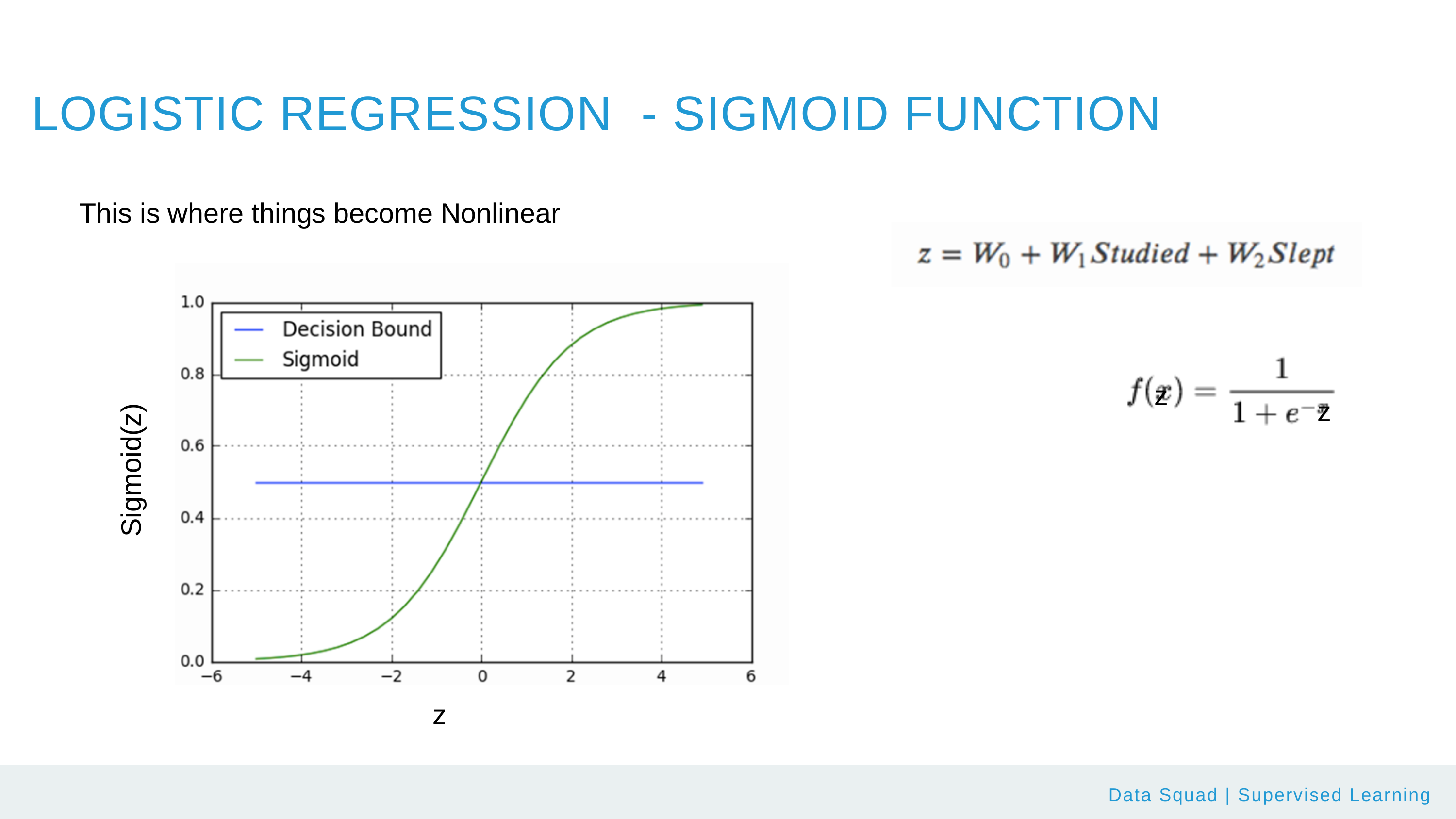

LOGISTIC REGRESSION  - SIGMOID FUNCTION
This is where things become Nonlinear

z
z
Sigmoid(z)
z

Data Squad | Supervised Learning